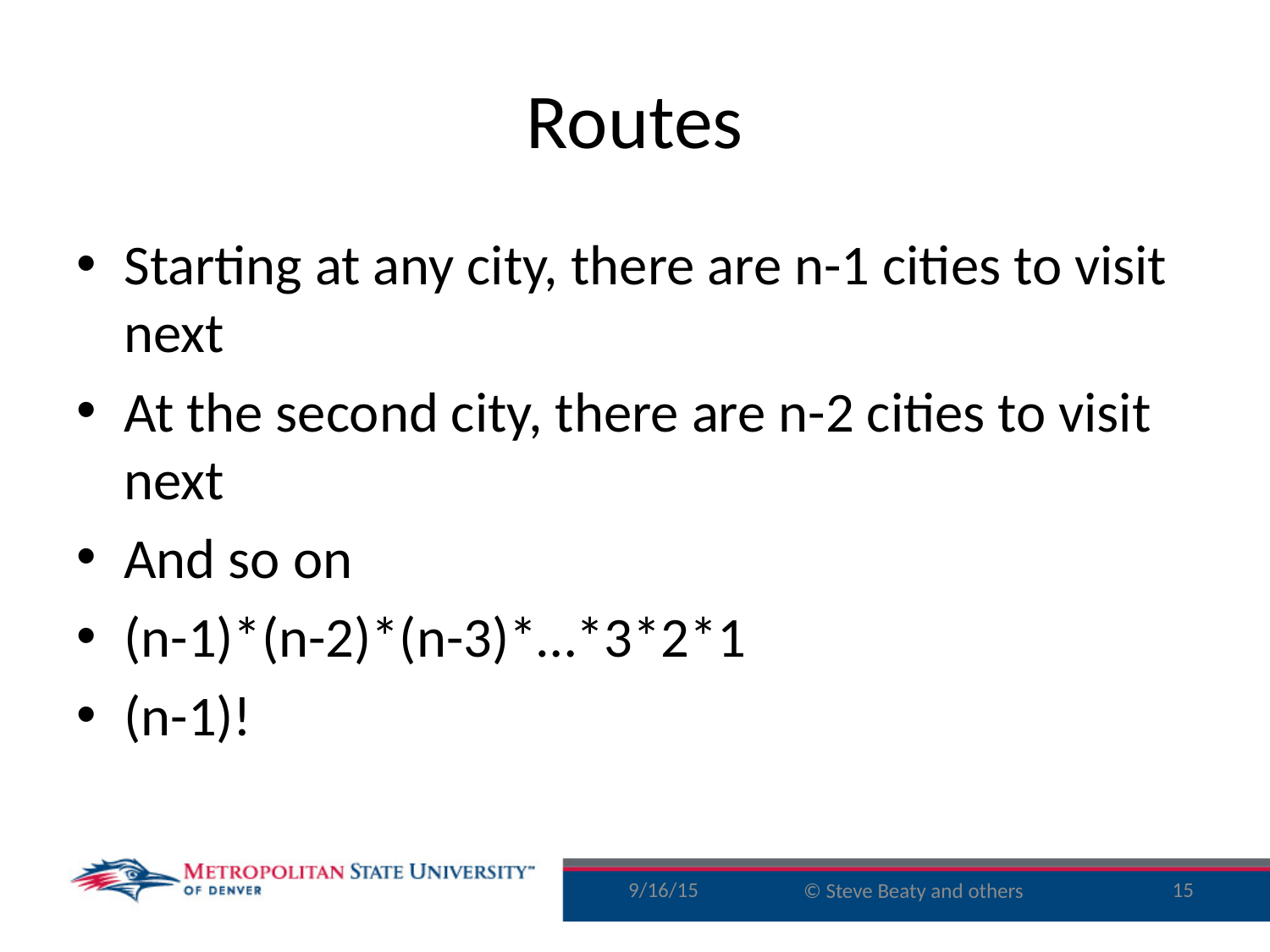

# Routes
Starting at any city, there are n-1 cities to visit next
At the second city, there are n-2 cities to visit next
And so on
(n-1)*(n-2)*(n-3)*…*3*2*1
(n-1)!
9/16/15
15
© Steve Beaty and others